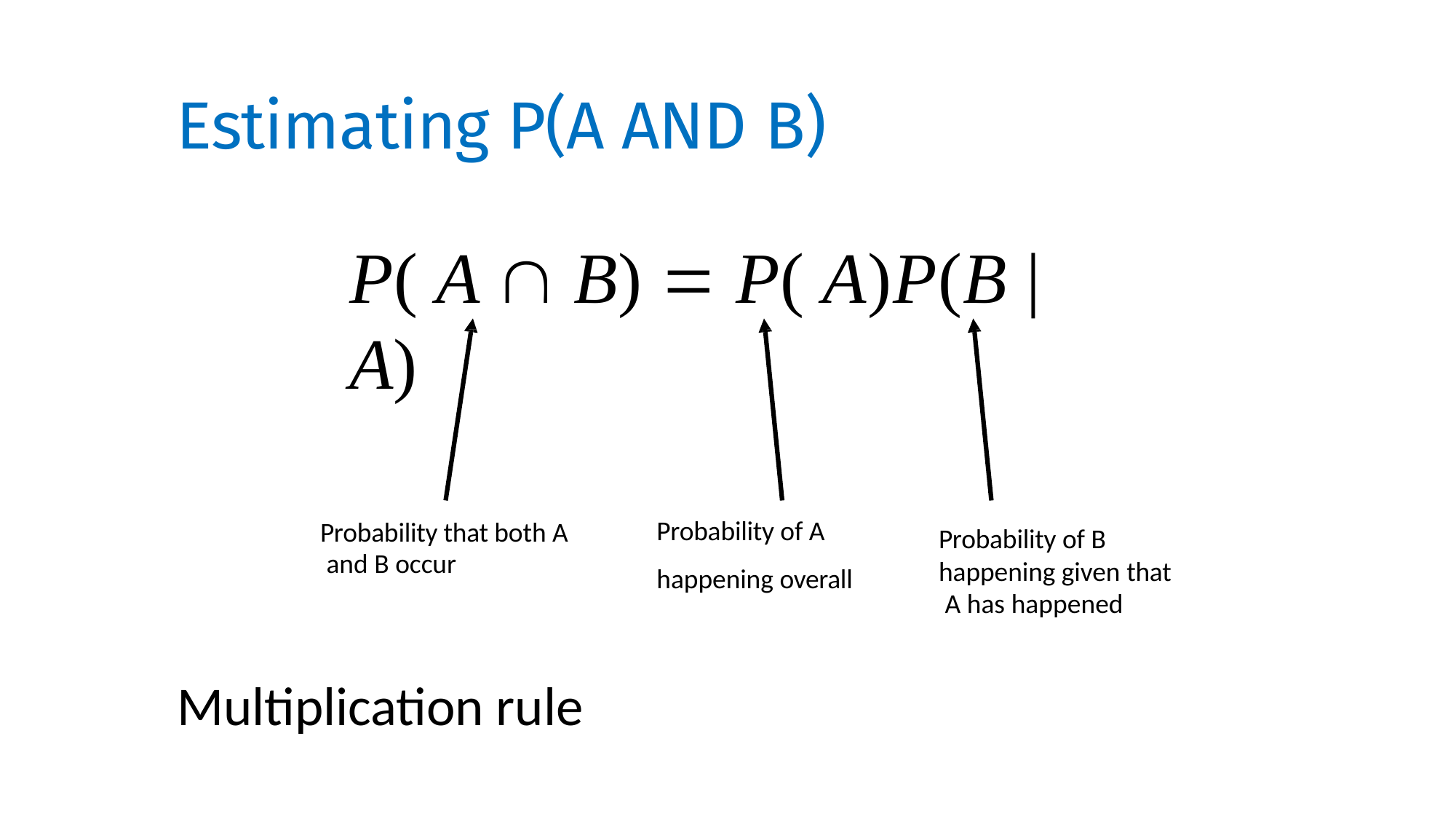

# Estimating P(A AND B)
P( A ∩ B) = P( A)P(B | A)

Probability of A  happening overall
Probability that both A  and B occur
Probability of B  happening given that  A has happened
Multiplication rule